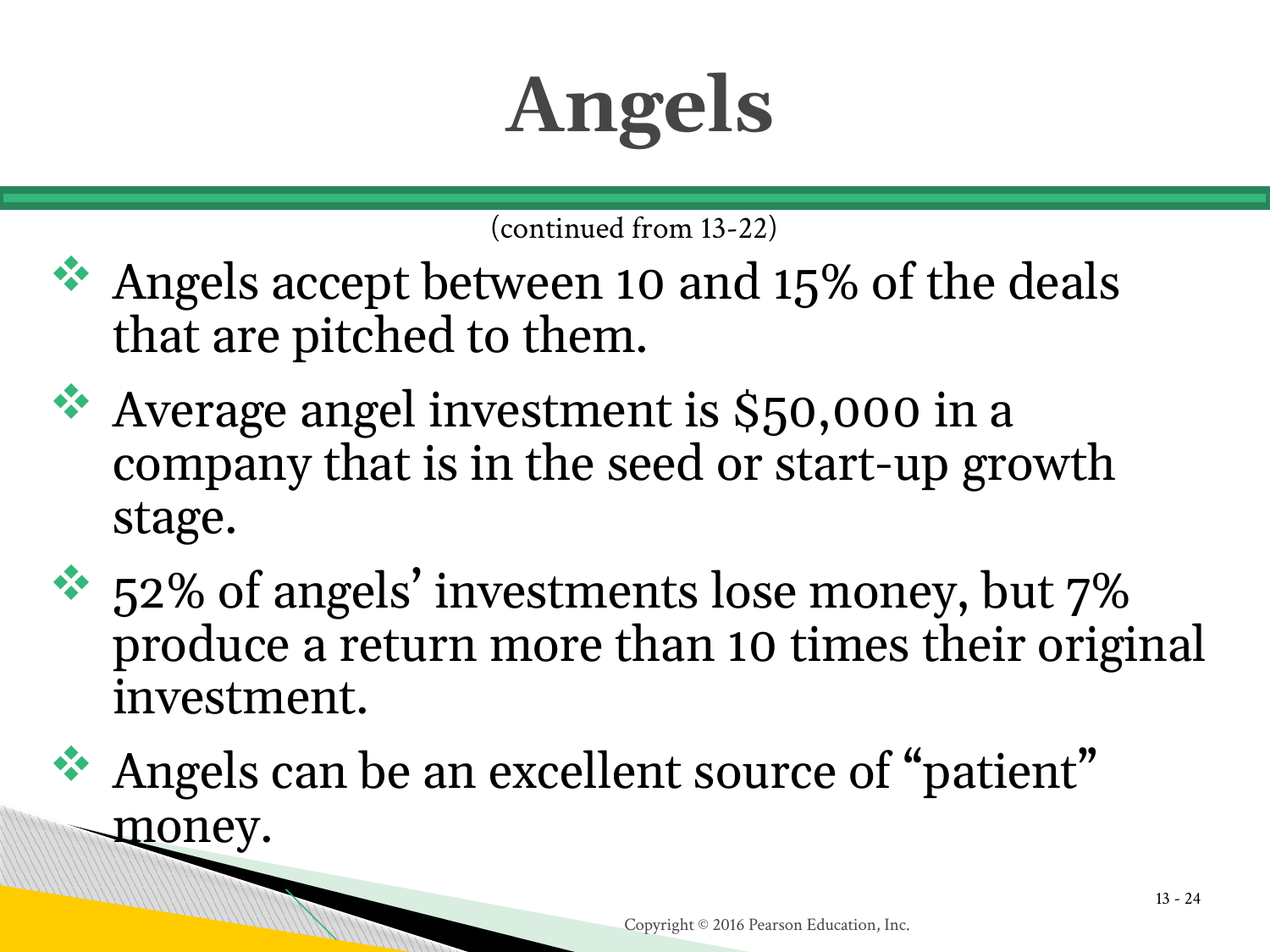

# Angels
(continued from 13-22)
Angels accept between 10 and 15% of the deals that are pitched to them.
Average angel investment is $50,000 in a company that is in the seed or start-up growth stage.
52% of angels’ investments lose money, but 7% produce a return more than 10 times their original investment.
Angels can be an excellent source of “patient” money.

13 - 24
Copyright © 2016 Pearson Education, Inc.